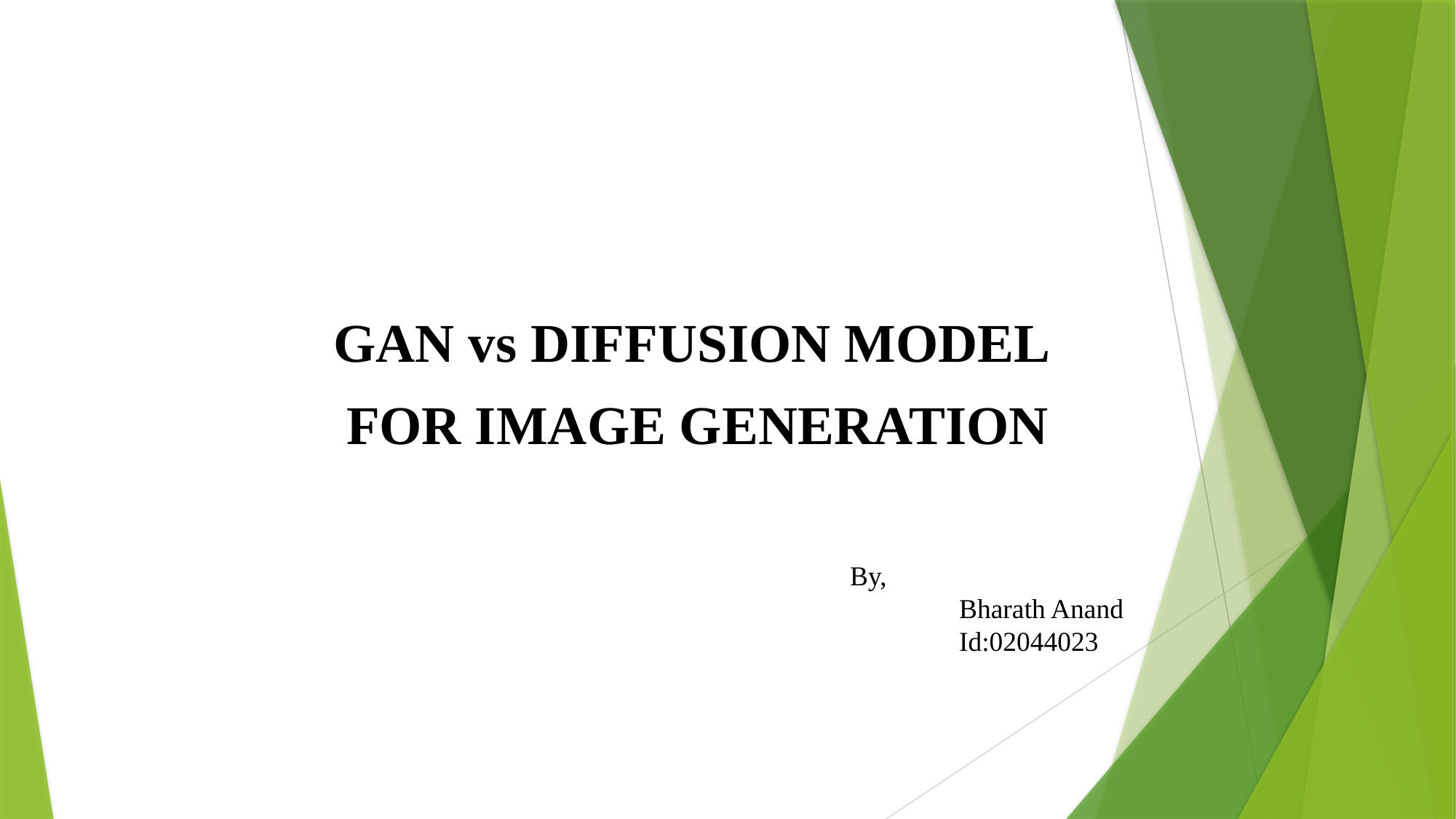

GAN vs DIFFUSION MODEL
FOR IMAGE GENERATION
By,
	Bharath Anand
	Id:02044023